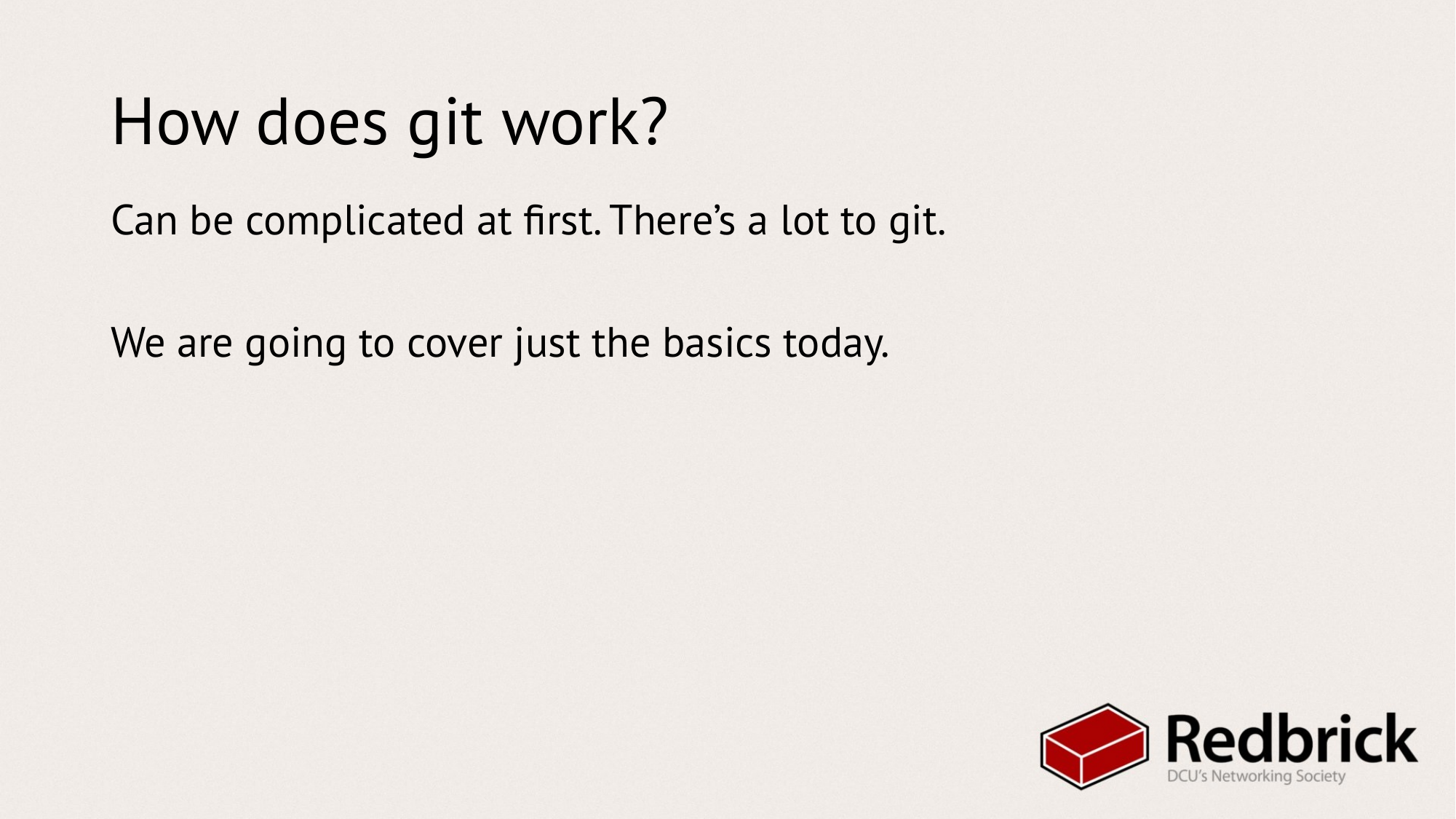

# How does git work?
Can be complicated at first. There’s a lot to git.

We are going to cover just the basics today.